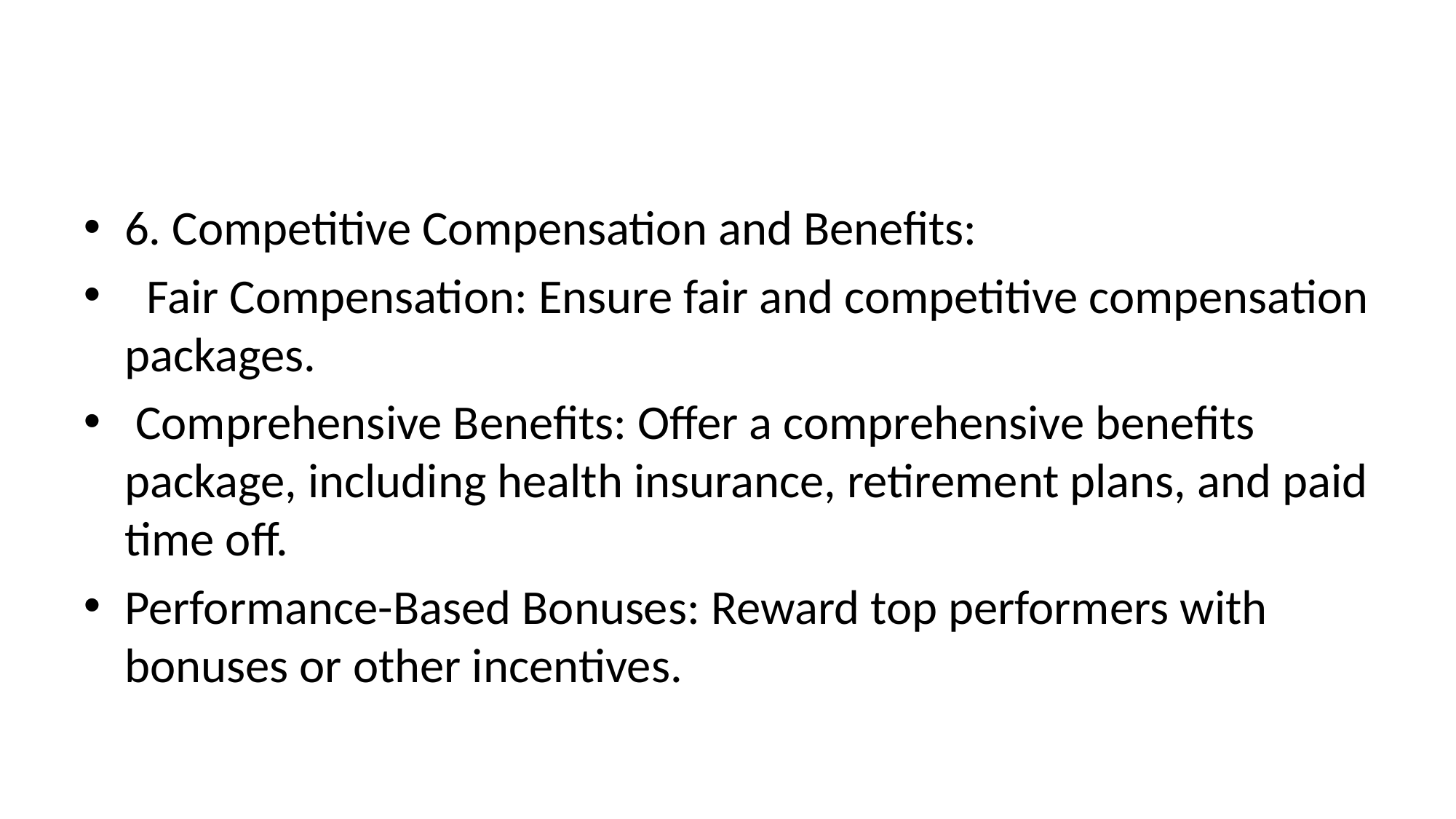

#
6. Competitive Compensation and Benefits:
  Fair Compensation: Ensure fair and competitive compensation packages.
 Comprehensive Benefits: Offer a comprehensive benefits package, including health insurance, retirement plans, and paid time off.
Performance-Based Bonuses: Reward top performers with bonuses or other incentives.